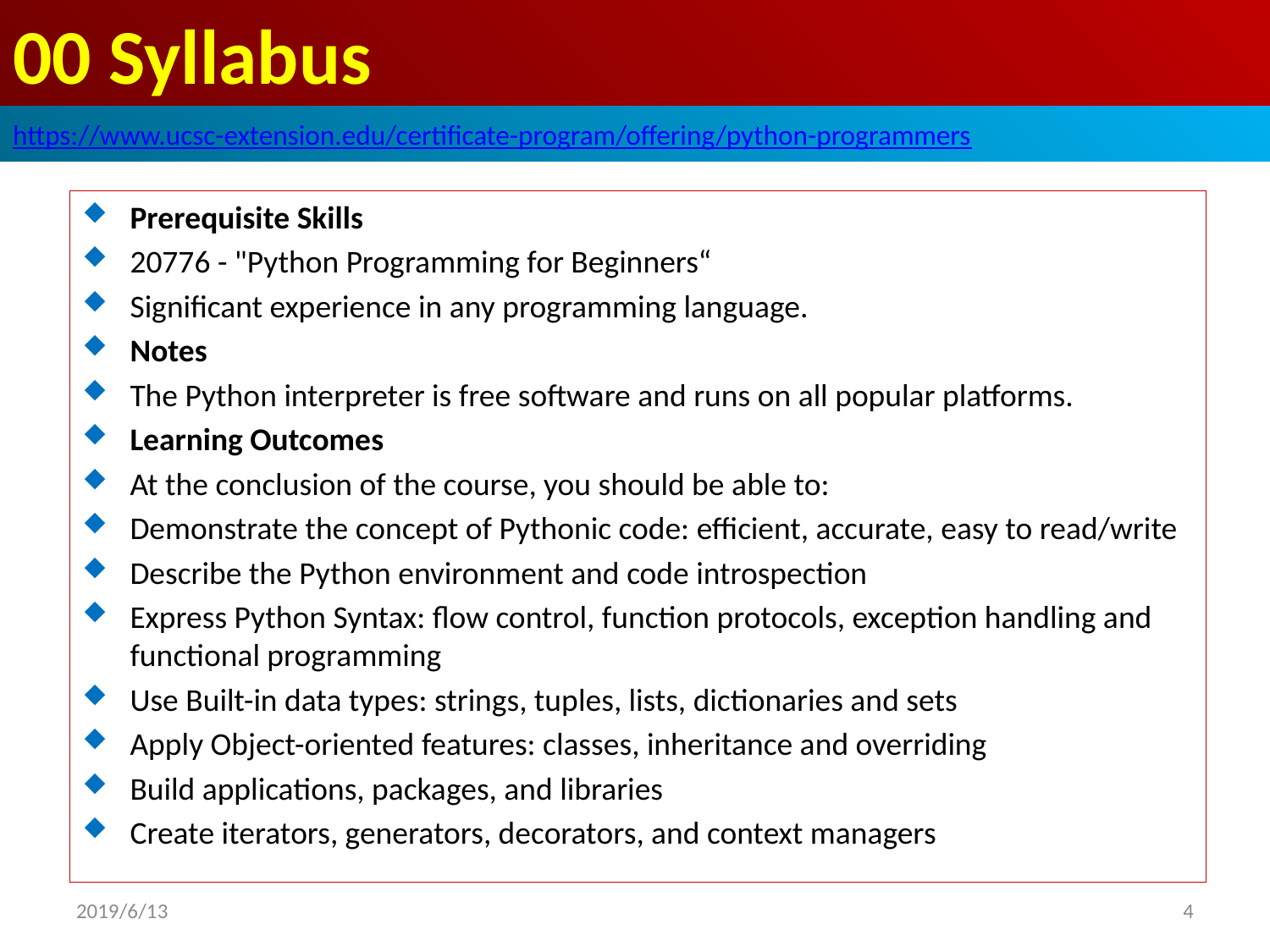

# 00 Syllabus
https://www.ucsc-extension.edu/certificate-program/offering/python-programmers
Prerequisite Skills
20776 - "Python Programming for Beginners“
Significant experience in any programming language.
Notes
The Python interpreter is free software and runs on all popular platforms.
Learning Outcomes
At the conclusion of the course, you should be able to:
Demonstrate the concept of Pythonic code: efficient, accurate, easy to read/write
Describe the Python environment and code introspection
Express Python Syntax: flow control, function protocols, exception handling and functional programming
Use Built-in data types: strings, tuples, lists, dictionaries and sets
Apply Object-oriented features: classes, inheritance and overriding
Build applications, packages, and libraries
Create iterators, generators, decorators, and context managers
2019/6/13
4